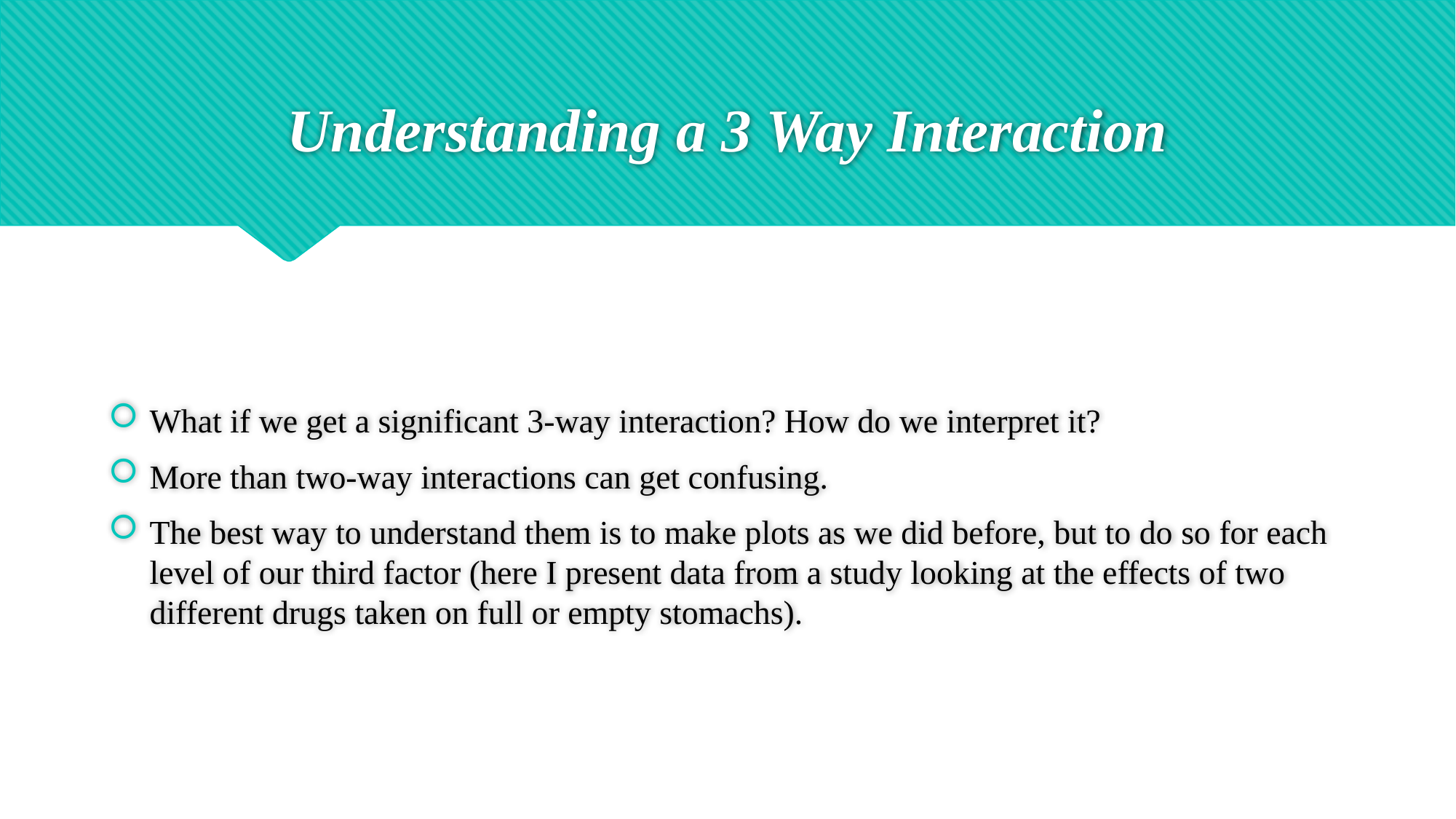

# Understanding a 3 Way Interaction
What if we get a significant 3-way interaction? How do we interpret it?
More than two-way interactions can get confusing.
The best way to understand them is to make plots as we did before, but to do so for each level of our third factor (here I present data from a study looking at the effects of two different drugs taken on full or empty stomachs).